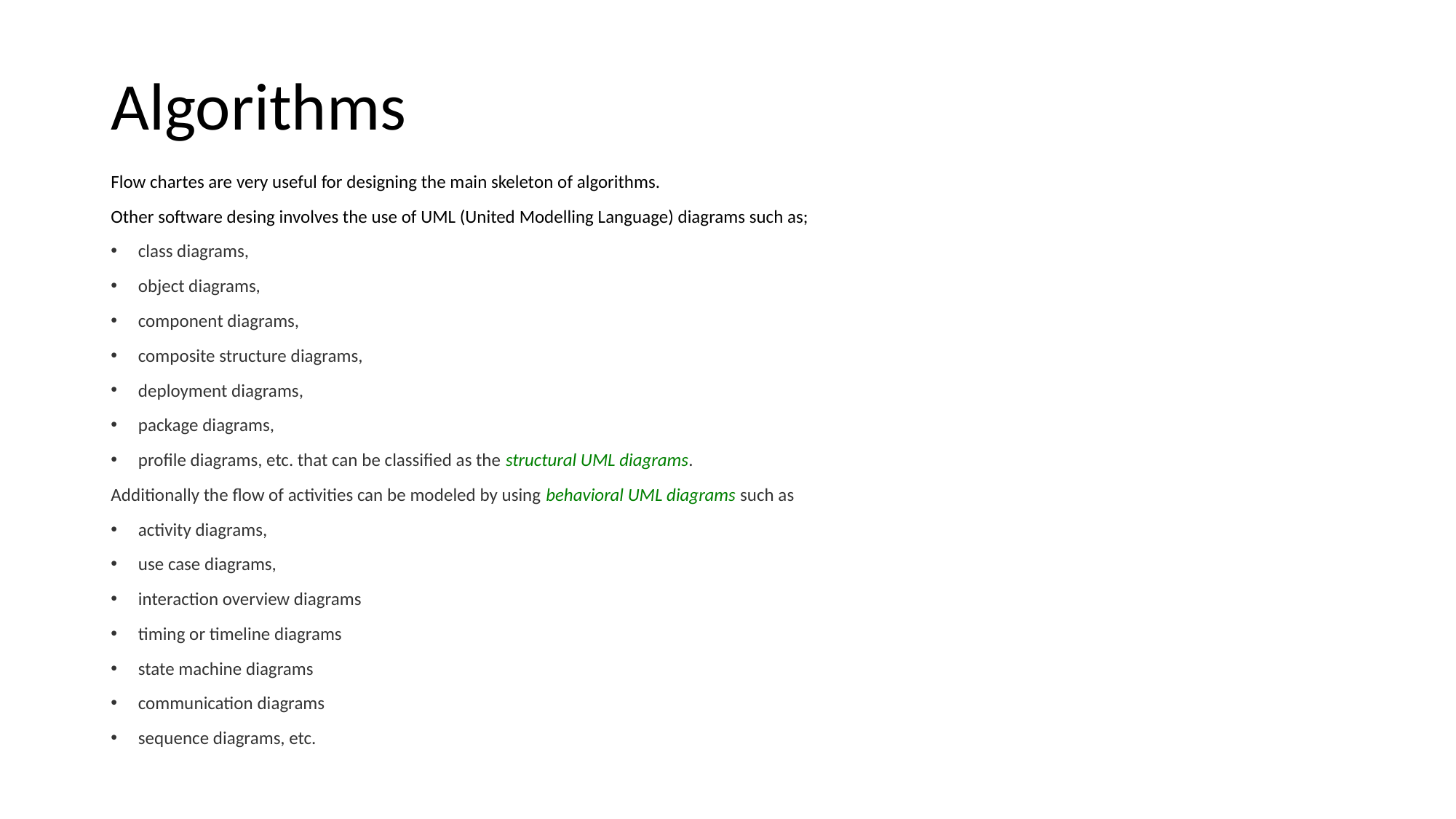

# Algorithms
Flow chartes are very useful for designing the main skeleton of algorithms.
Other software desing involves the use of UML (United Modelling Language) diagrams such as;
class diagrams,
object diagrams,
component diagrams,
composite structure diagrams,
deployment diagrams,
package diagrams,
profile diagrams, etc. that can be classified as the structural UML diagrams.
Additionally the flow of activities can be modeled by using behavioral UML diagrams such as
activity diagrams,
use case diagrams,
interaction overview diagrams
timing or timeline diagrams
state machine diagrams
communication diagrams
sequence diagrams, etc.